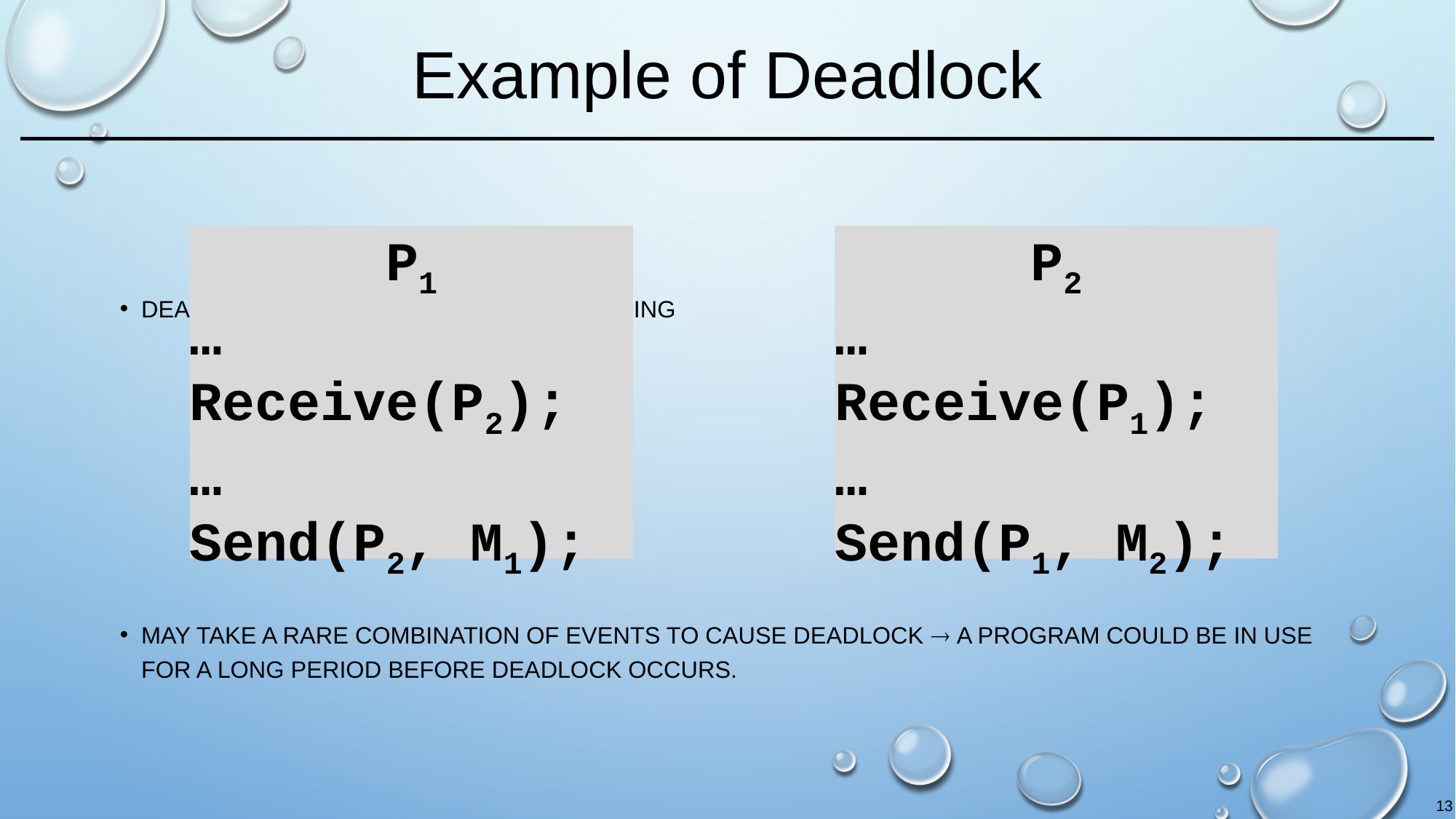

# Example of Deadlock
Deadlock occurs if receive is blocking

May take a rare combination of events to cause deadlock → a program could be in use for a long period before deadlock occurs.

P1
…
Receive(P2);
…
Send(P2, M1);
P2
…
Receive(P1);
…
Send(P1, M2);
13